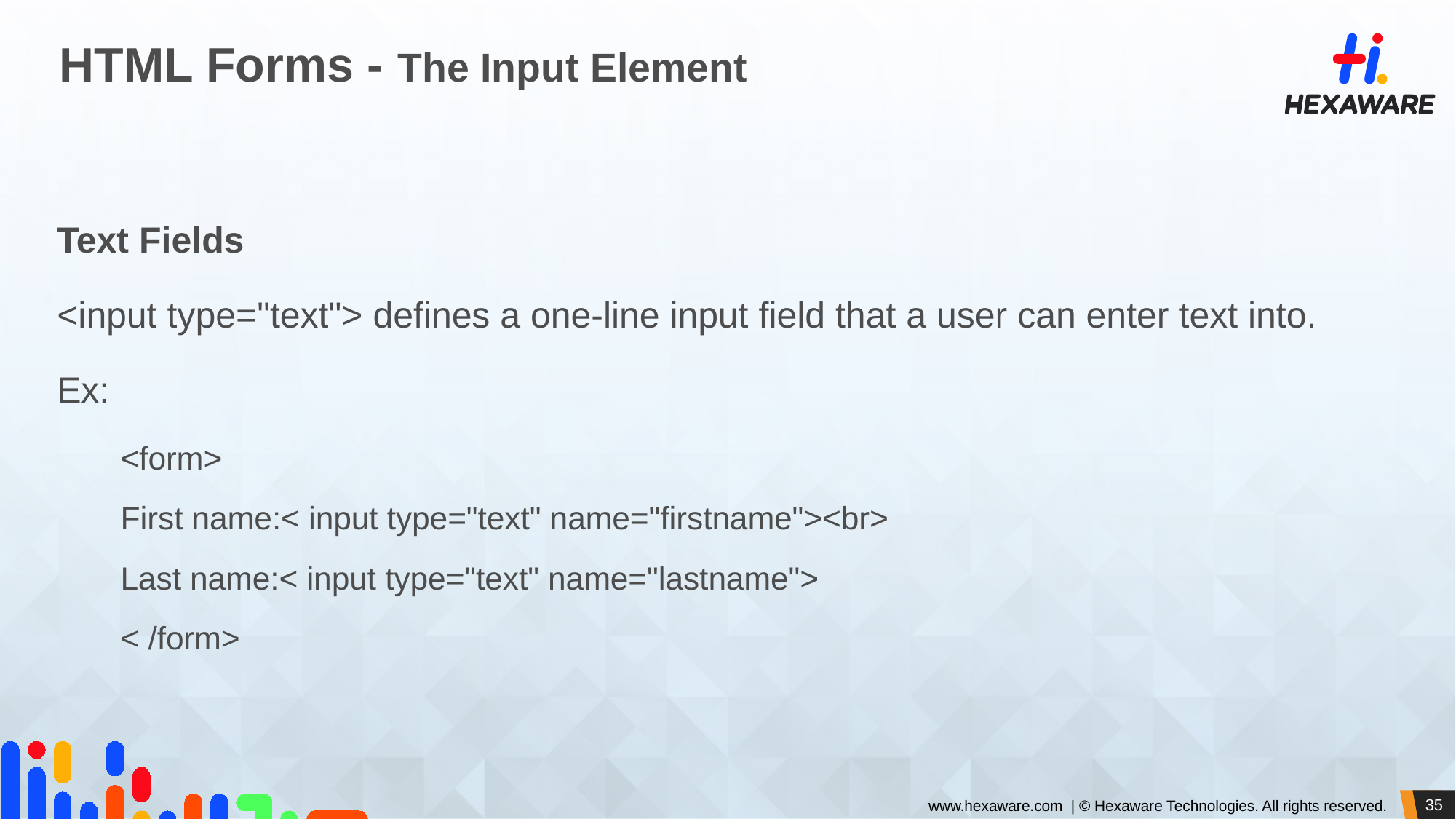

# HTML Forms - The Input Element
Text Fields
<input type="text"> defines a one-line input field that a user can enter text into.
Ex:
<form>
First name:< input type="text" name="firstname"><br>
Last name:< input type="text" name="lastname">
< /form>